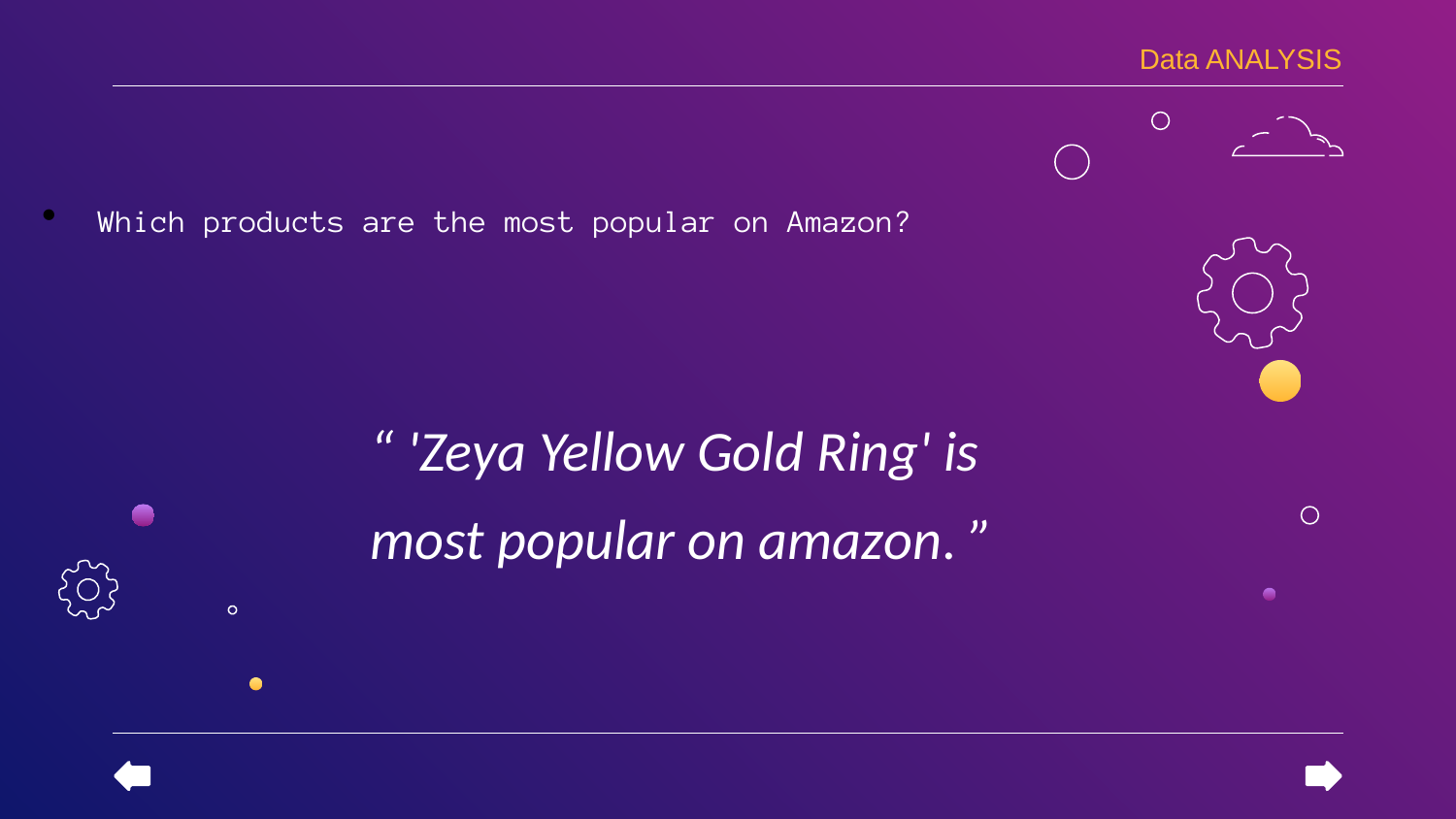

Data ANALYSIS

Which products are the most popular on Amazon?

“ 'Zeya Yellow Gold Ring' is
most popular on amazon. ”